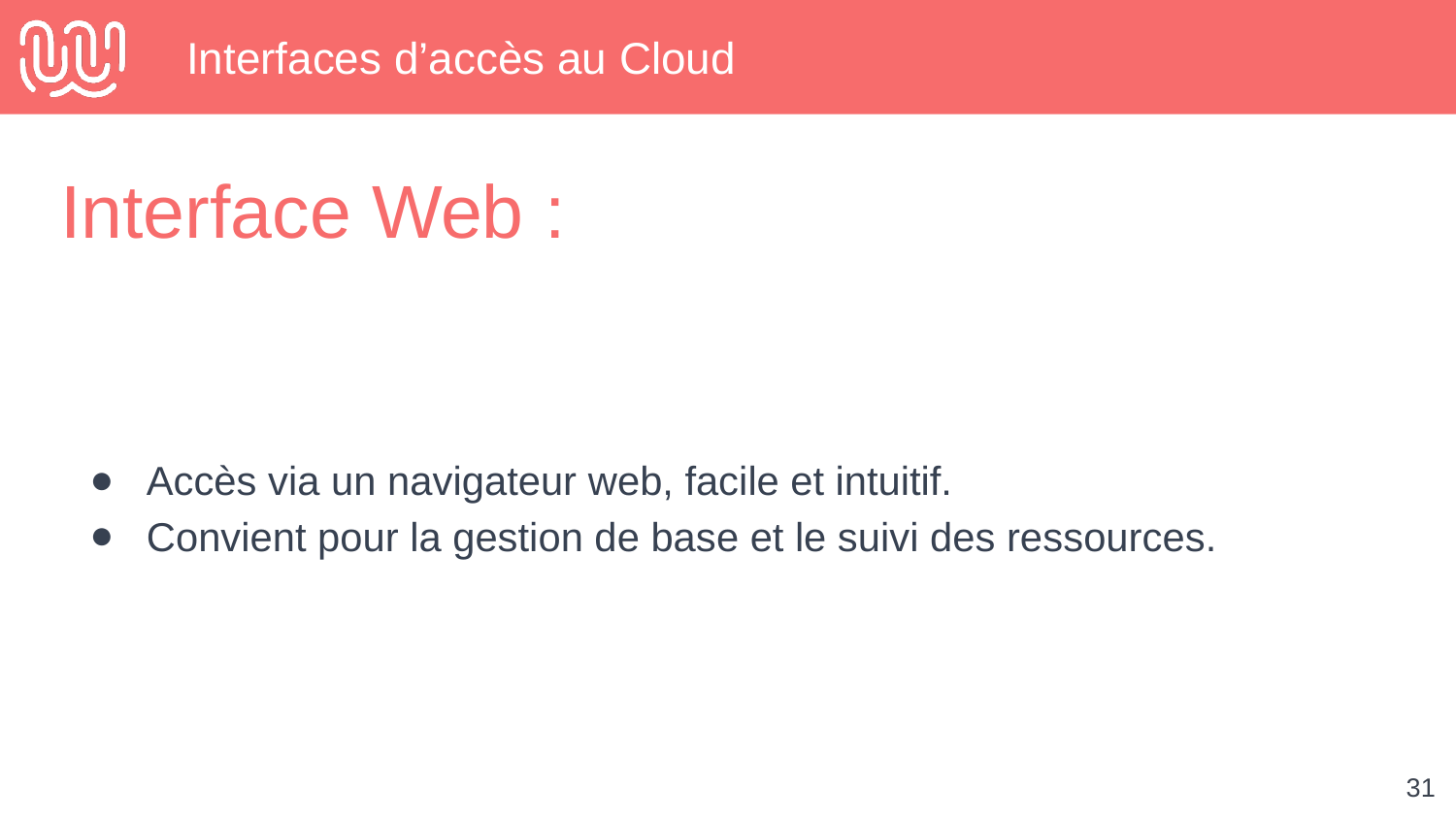

# Interfaces d’accès au Cloud

Interface Web :
Accès via un navigateur web, facile et intuitif.
Convient pour la gestion de base et le suivi des ressources.

31